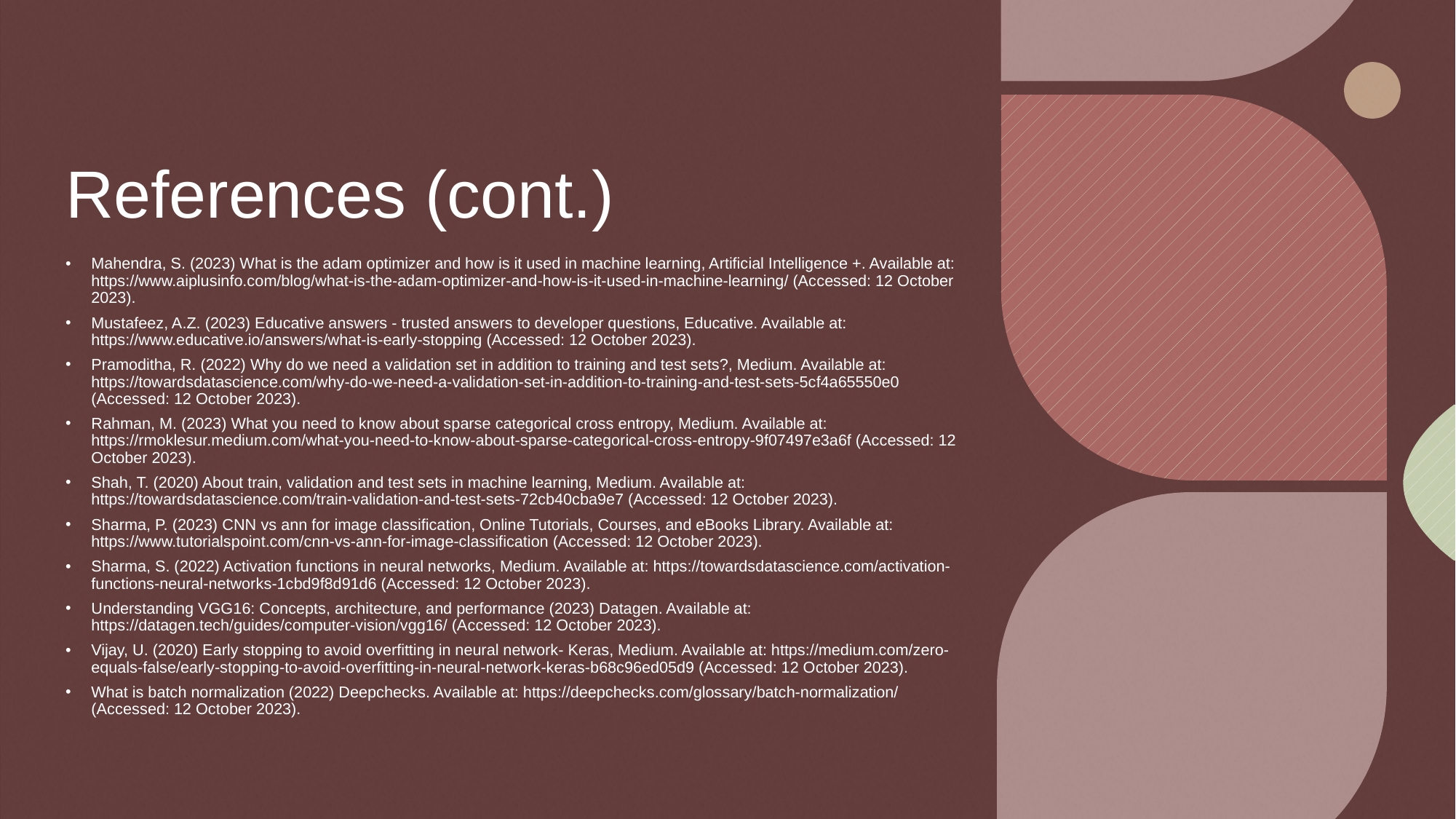

# References (cont.)
Mahendra, S. (2023) What is the adam optimizer and how is it used in machine learning, Artificial Intelligence +. Available at: https://www.aiplusinfo.com/blog/what-is-the-adam-optimizer-and-how-is-it-used-in-machine-learning/ (Accessed: 12 October 2023).
Mustafeez, A.Z. (2023) Educative answers - trusted answers to developer questions, Educative. Available at: https://www.educative.io/answers/what-is-early-stopping (Accessed: 12 October 2023).
Pramoditha, R. (2022) Why do we need a validation set in addition to training and test sets?, Medium. Available at: https://towardsdatascience.com/why-do-we-need-a-validation-set-in-addition-to-training-and-test-sets-5cf4a65550e0 (Accessed: 12 October 2023).
Rahman, M. (2023) What you need to know about sparse categorical cross entropy, Medium. Available at: https://rmoklesur.medium.com/what-you-need-to-know-about-sparse-categorical-cross-entropy-9f07497e3a6f (Accessed: 12 October 2023).
Shah, T. (2020) About train, validation and test sets in machine learning, Medium. Available at: https://towardsdatascience.com/train-validation-and-test-sets-72cb40cba9e7 (Accessed: 12 October 2023).
Sharma, P. (2023) CNN vs ann for image classification, Online Tutorials, Courses, and eBooks Library. Available at: https://www.tutorialspoint.com/cnn-vs-ann-for-image-classification (Accessed: 12 October 2023).
Sharma, S. (2022) Activation functions in neural networks, Medium. Available at: https://towardsdatascience.com/activation-functions-neural-networks-1cbd9f8d91d6 (Accessed: 12 October 2023).
Understanding VGG16: Concepts, architecture, and performance (2023) Datagen. Available at: https://datagen.tech/guides/computer-vision/vgg16/ (Accessed: 12 October 2023).
Vijay, U. (2020) Early stopping to avoid overfitting in neural network- Keras, Medium. Available at: https://medium.com/zero-equals-false/early-stopping-to-avoid-overfitting-in-neural-network-keras-b68c96ed05d9 (Accessed: 12 October 2023).
What is batch normalization (2022) Deepchecks. Available at: https://deepchecks.com/glossary/batch-normalization/ (Accessed: 12 October 2023).